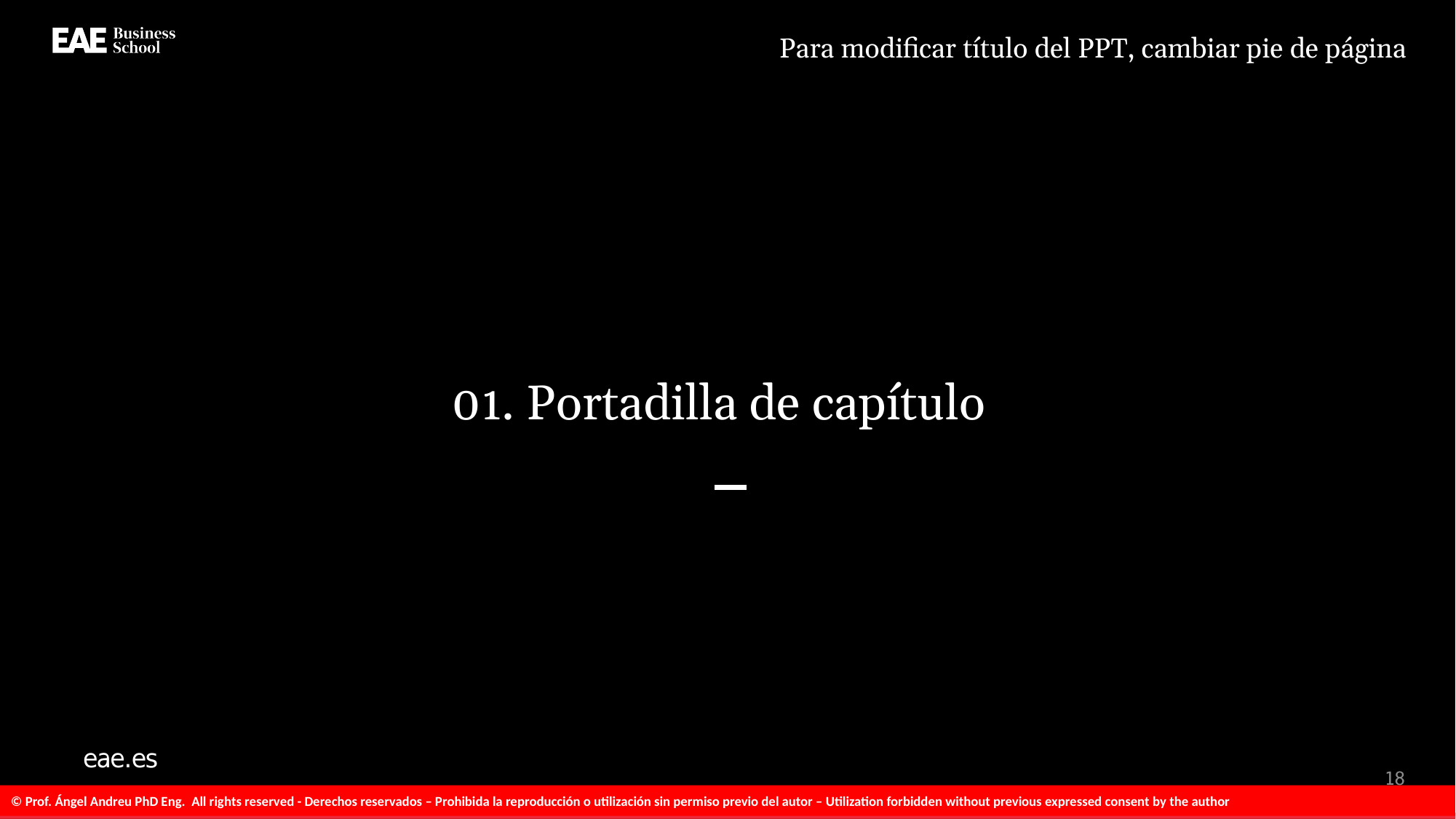

Para modificar título del PPT, cambiar pie de página
# 01. Portadilla de capítulo
18